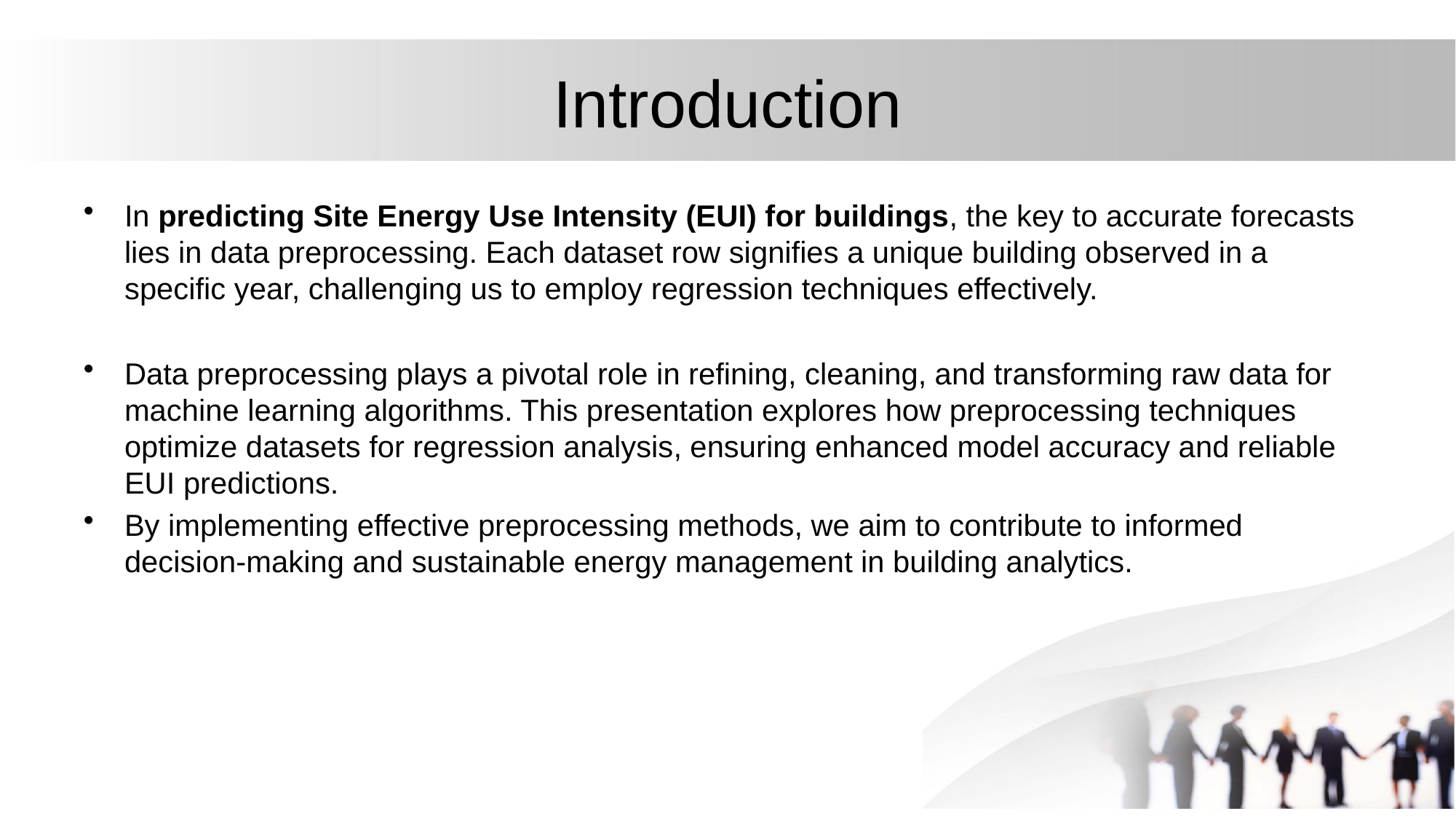

# Introduction
In predicting Site Energy Use Intensity (EUI) for buildings, the key to accurate forecasts lies in data preprocessing. Each dataset row signifies a unique building observed in a specific year, challenging us to employ regression techniques effectively.

Data preprocessing plays a pivotal role in refining, cleaning, and transforming raw data for machine learning algorithms. This presentation explores how preprocessing techniques optimize datasets for regression analysis, ensuring enhanced model accuracy and reliable EUI predictions.
By implementing effective preprocessing methods, we aim to contribute to informed decision-making and sustainable energy management in building analytics.